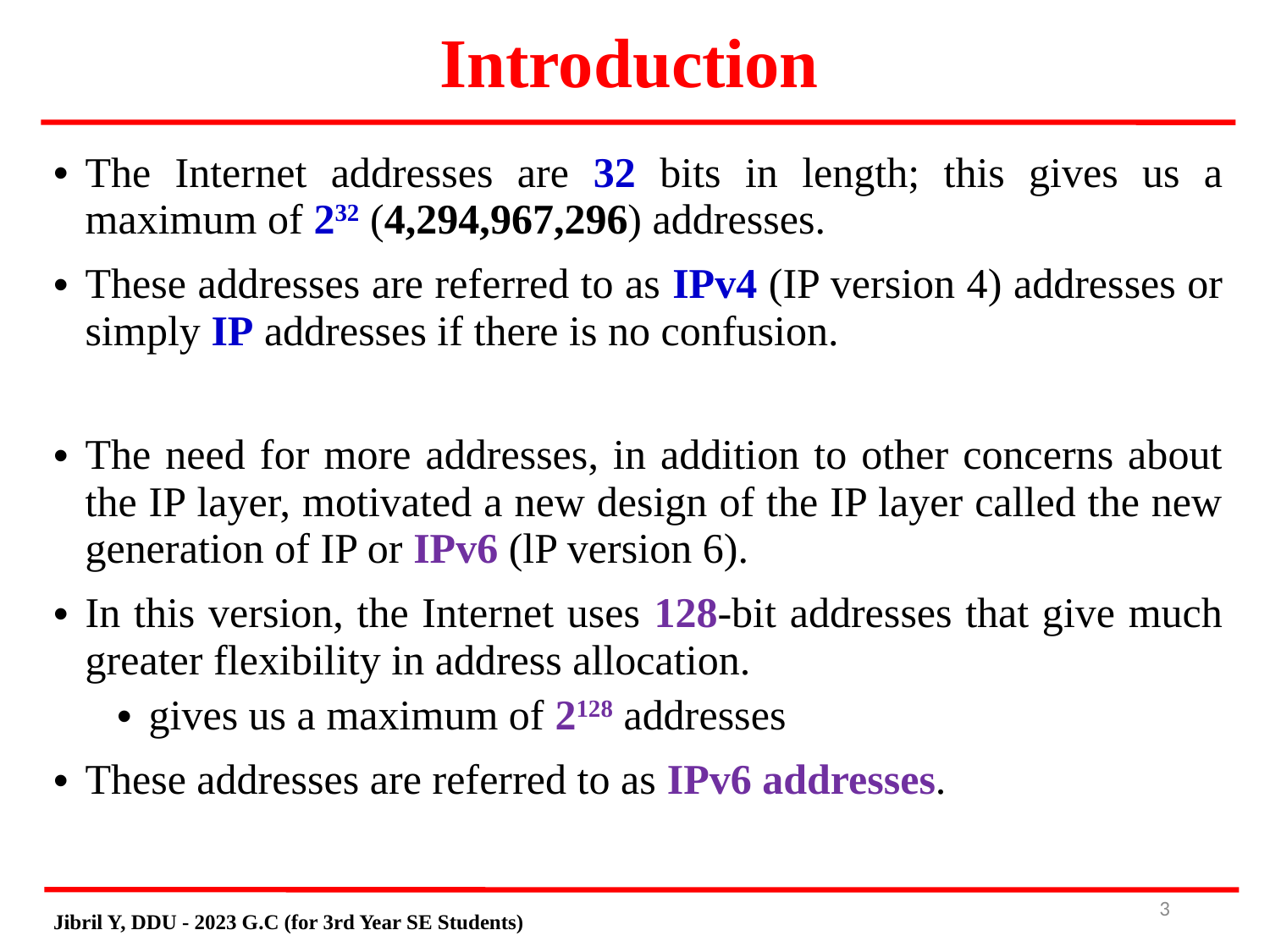

# Introduction

The Internet addresses are 32 bits in length; this gives us a maximum of 232 (4,294,967,296) addresses.
These addresses are referred to as IPv4 (IP version 4) addresses or simply IP addresses if there is no confusion.

The need for more addresses, in addition to other concerns about the IP layer, motivated a new design of the IP layer called the new generation of IP or IPv6 (lP version 6).
In this version, the Internet uses 128-bit addresses that give much greater flexibility in address allocation.
gives us a maximum of 2128 addresses
These addresses are referred to as IPv6 addresses.
3

Jibril Y, DDU - 2023 G.C (for 3rd Year SE Students)